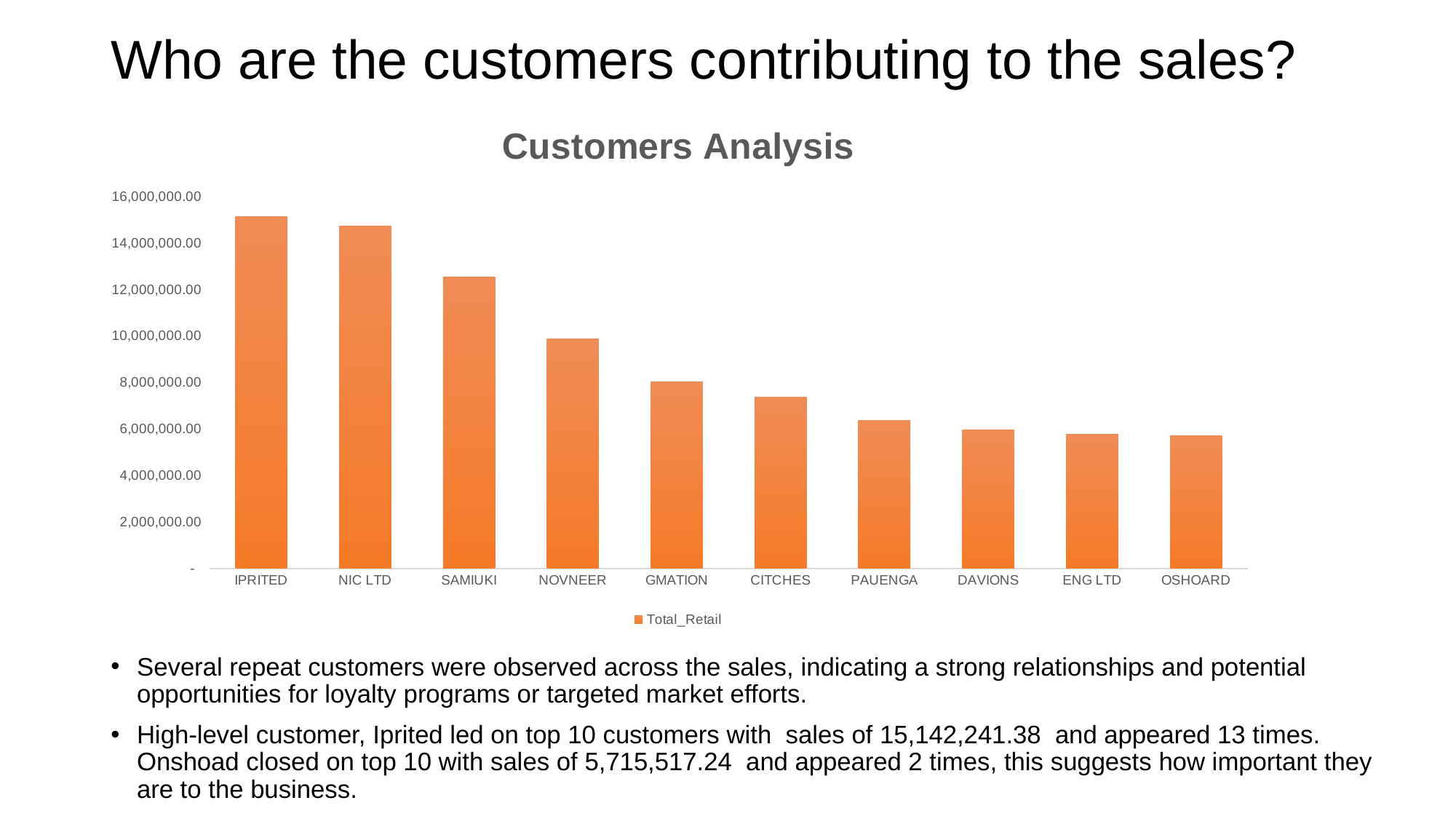

# Who are the customers contributing to the sales?

### Chart: Customers Analysis

| Category | Total_Retail |
|---|---|
| IPRITED | 15142241.379310343 |
| NIC LTD | 14745258.620689653 |
| SAMIUKI | 12543103.44827586 |
| NOVNEER | 9879310.344827587 |
| GMATION | 8027586.206896551 |
| CITCHES | 7357758.620689656 |
| PAUENGA | 6364655.172413793 |
| DAVIONS | 5974137.931034483 |
| ENG LTD | 5786637.931034483 |
| OSHOARD | 5715517.24137931 |
Several repeat customers were observed across the sales, indicating a strong relationships and potential opportunities for loyalty programs or targeted market efforts.
High-level customer, Iprited led on top 10 customers with  sales of 15,142,241.38  and appeared 13 times. Onshoad closed on top 10 with sales of 5,715,517.24  and appeared 2 times, this suggests how important they are to the business.